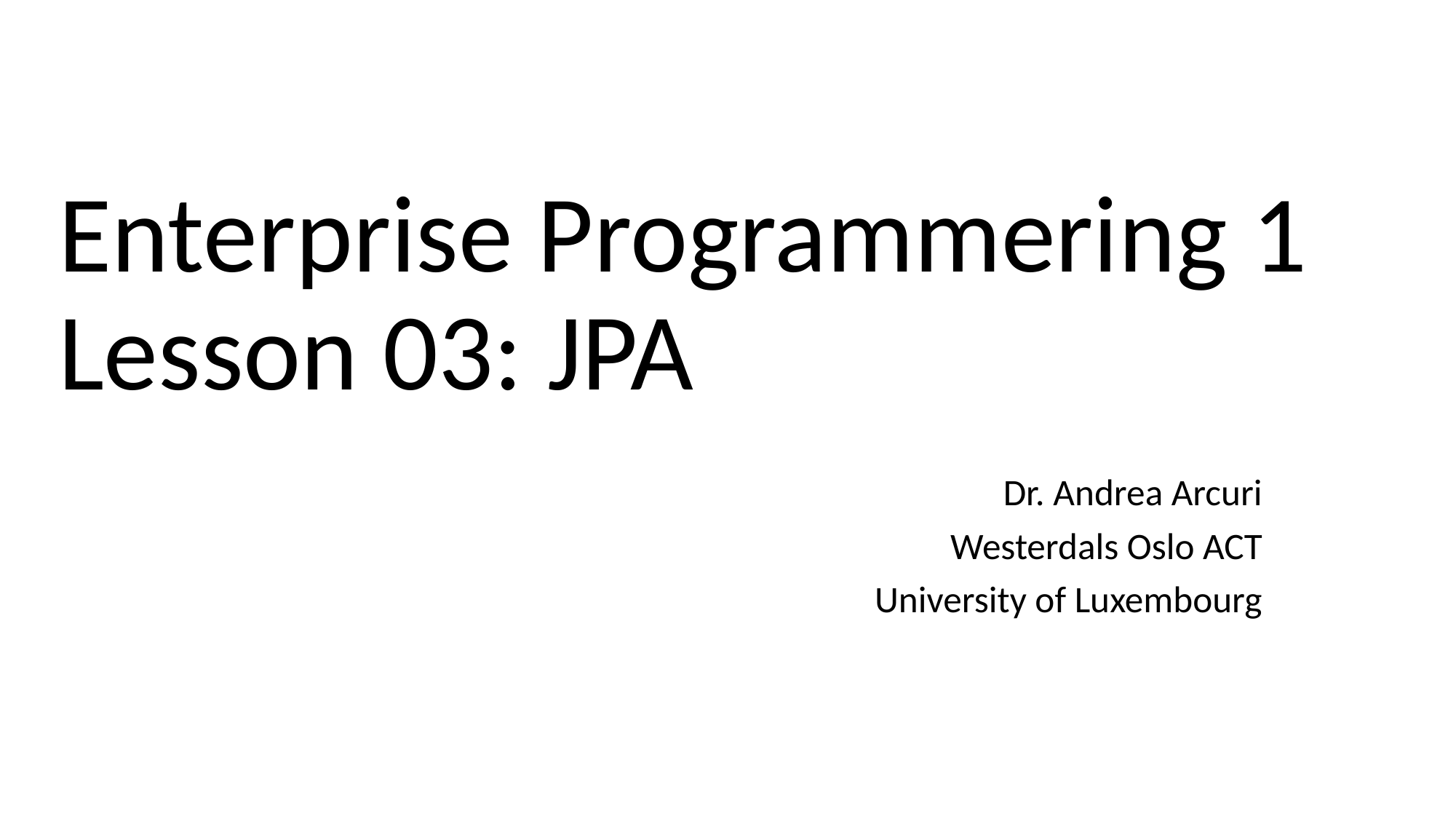

# Enterprise Programmering 1 Lesson 03: JPA
Dr. Andrea Arcuri
Westerdals Oslo ACT
University of Luxembourg